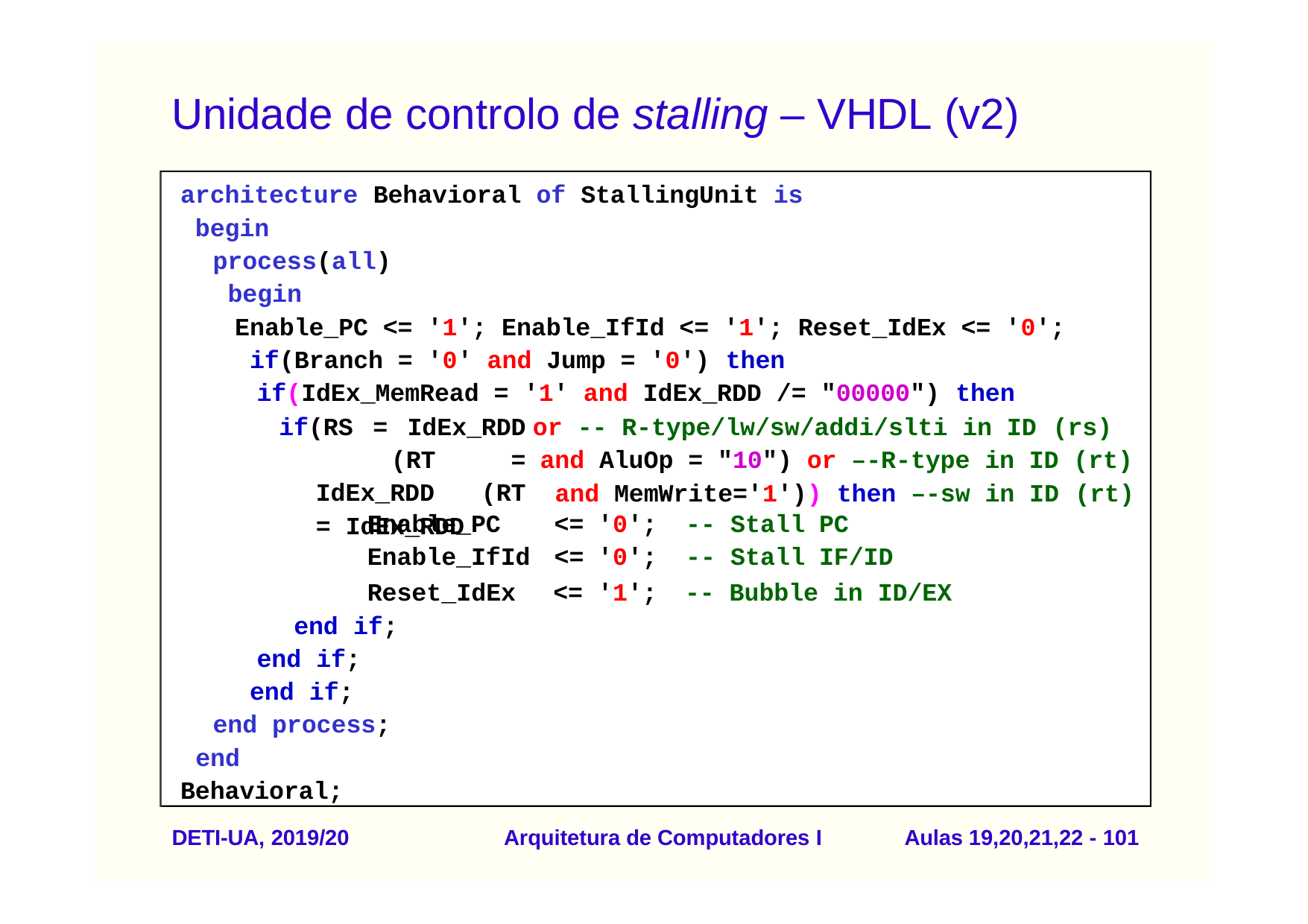

# Unidade de controlo de stalling – VHDL (v2)

architecture Behavioral of StallingUnit is  begin
process(all)  begin
Enable_PC <= '1'; Enable_IfId <= '1'; Reset_IdEx <= '0';  if(Branch = '0' and Jump = '0') then
if(IdEx_MemRead = '1' and IdEx_RDD /= "00000") then
if(RS = IdEx_RDD  (RT = IdEx_RDD  (RT = IdEx_RDD
or -- R-type/lw/sw/addi/slti in ID (rs)
and AluOp = "10") or –-R-type in ID (rt)  and MemWrite='1')) then –-sw in ID (rt)
| Enable\_PC | <= | '0'; | -- | Stall | PC |
| --- | --- | --- | --- | --- | --- |
| Enable\_IfId | <= | '0'; | -- | Stall | IF/ID |
Reset_IdEx  end if;
end if;  end if;
end process;  end Behavioral;
<= '1';
-- Bubble in ID/EX
DETI-UA, 2019/20
Arquitetura de Computadores I
Aulas 19,20,21,22 - 101